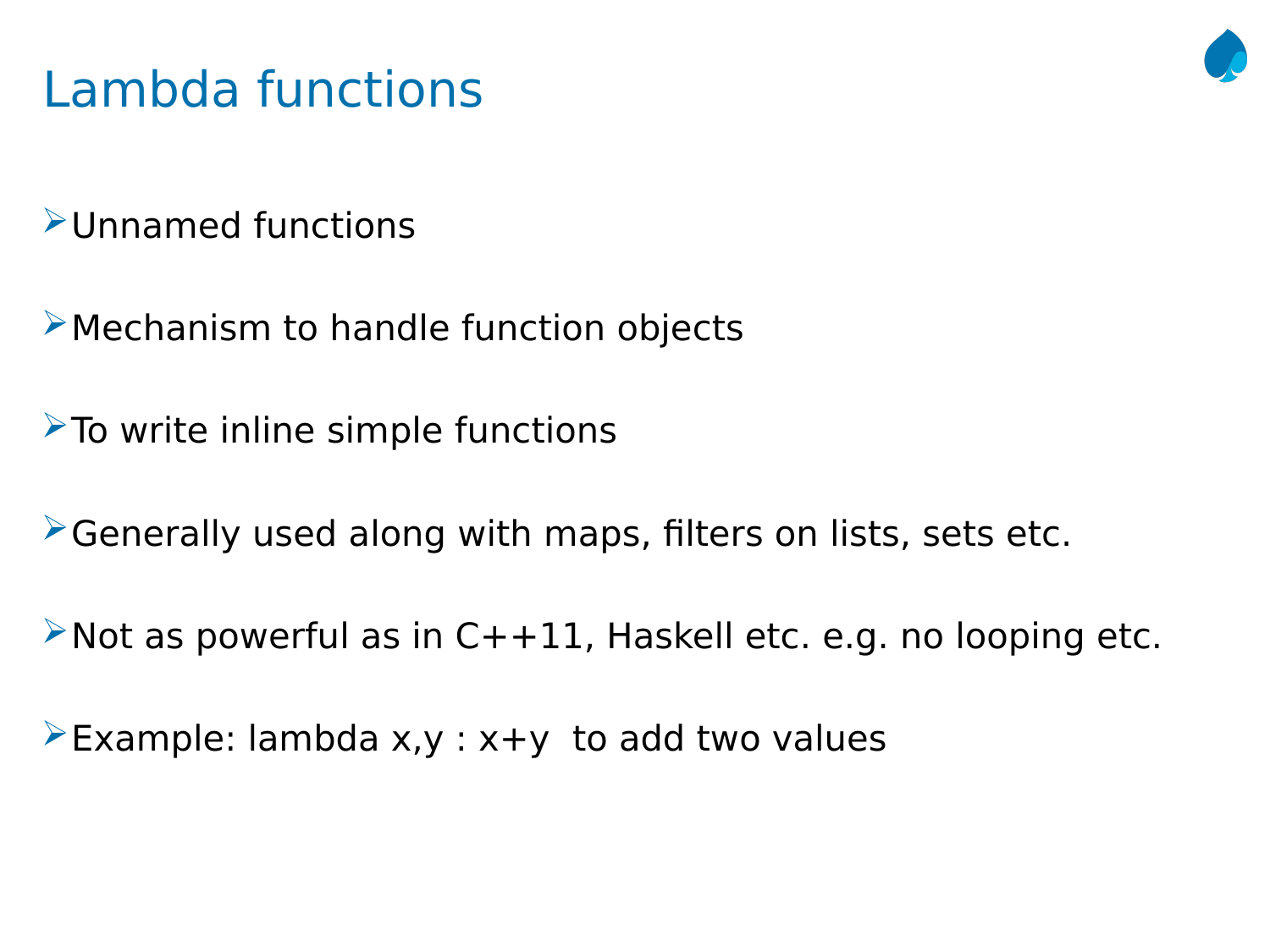

# Lambda functions
Unnamed functions

Mechanism to handle function objects

To write inline simple functions

Generally used along with maps, filters on lists, sets etc.

Not as powerful as in C++11, Haskell etc. e.g. no looping etc.

Example: lambda x,y : x+y  to add two values